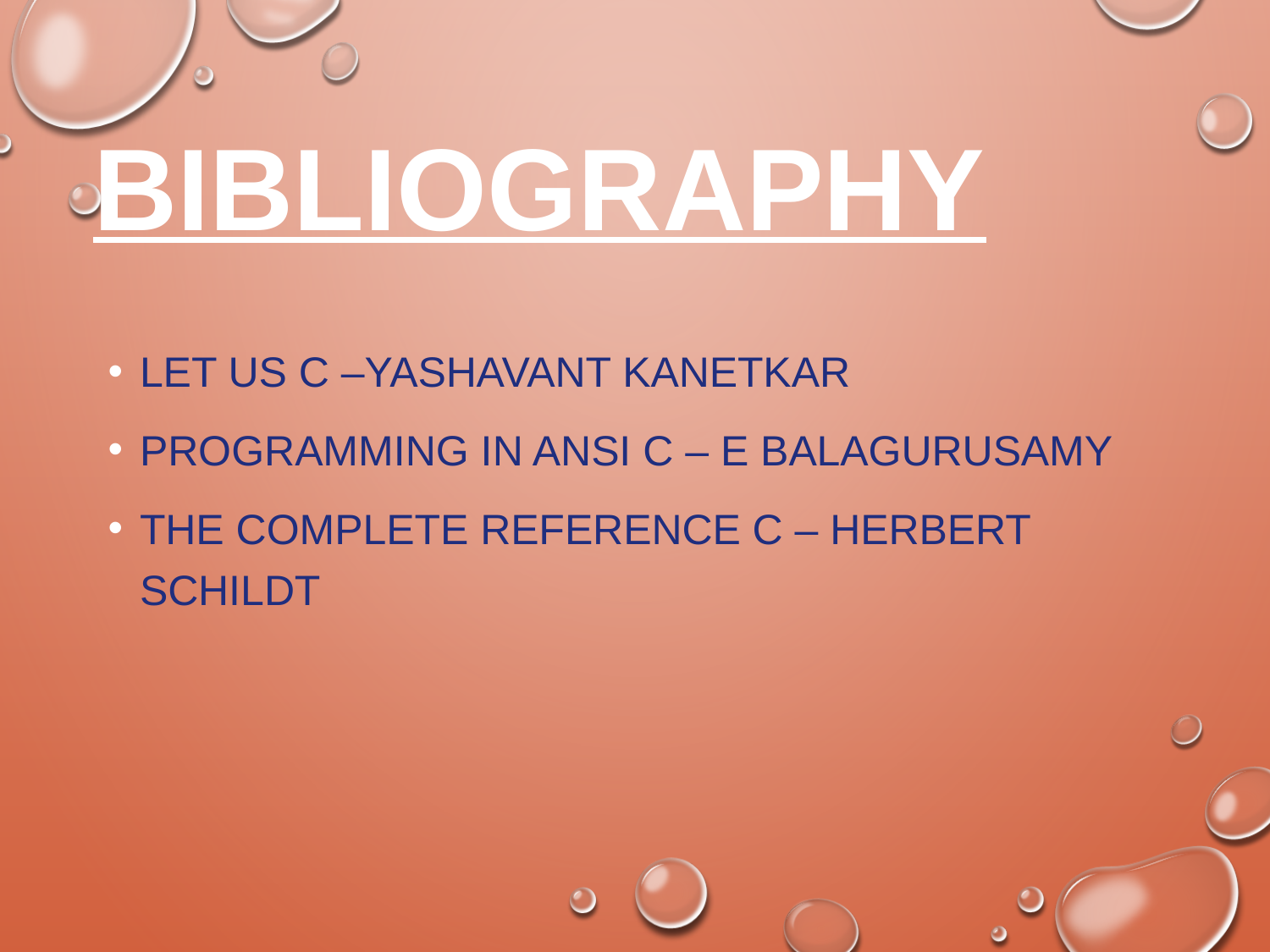

# bibliography
Let us c –yashavant kanetkar
Programming in ansi c – e balagurusamy
The complete reference c – Herbert schildt